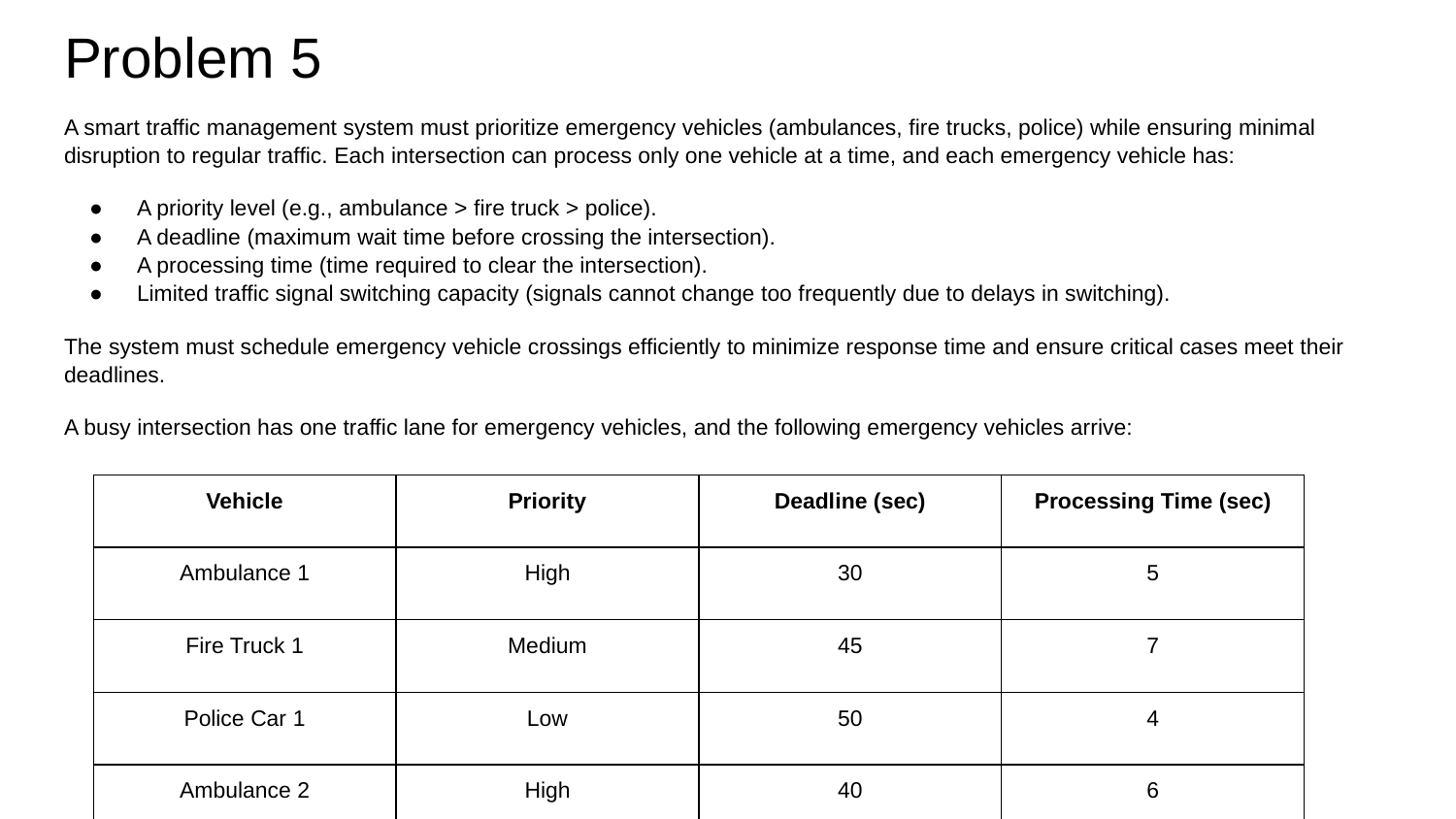

# Problem 5
A smart traffic management system must prioritize emergency vehicles (ambulances, fire trucks, police) while ensuring minimal disruption to regular traffic. Each intersection can process only one vehicle at a time, and each emergency vehicle has:
A priority level (e.g., ambulance > fire truck > police).
A deadline (maximum wait time before crossing the intersection).
A processing time (time required to clear the intersection).
Limited traffic signal switching capacity (signals cannot change too frequently due to delays in switching).
The system must schedule emergency vehicle crossings efficiently to minimize response time and ensure critical cases meet their deadlines.
A busy intersection has one traffic lane for emergency vehicles, and the following emergency vehicles arrive:

| Vehicle | Priority | Deadline (sec) | Processing Time (sec) |
| --- | --- | --- | --- |
| Ambulance 1 | High | 30 | 5 |
| Fire Truck 1 | Medium | 45 | 7 |
| Police Car 1 | Low | 50 | 4 |
| Ambulance 2 | High | 40 | 6 |